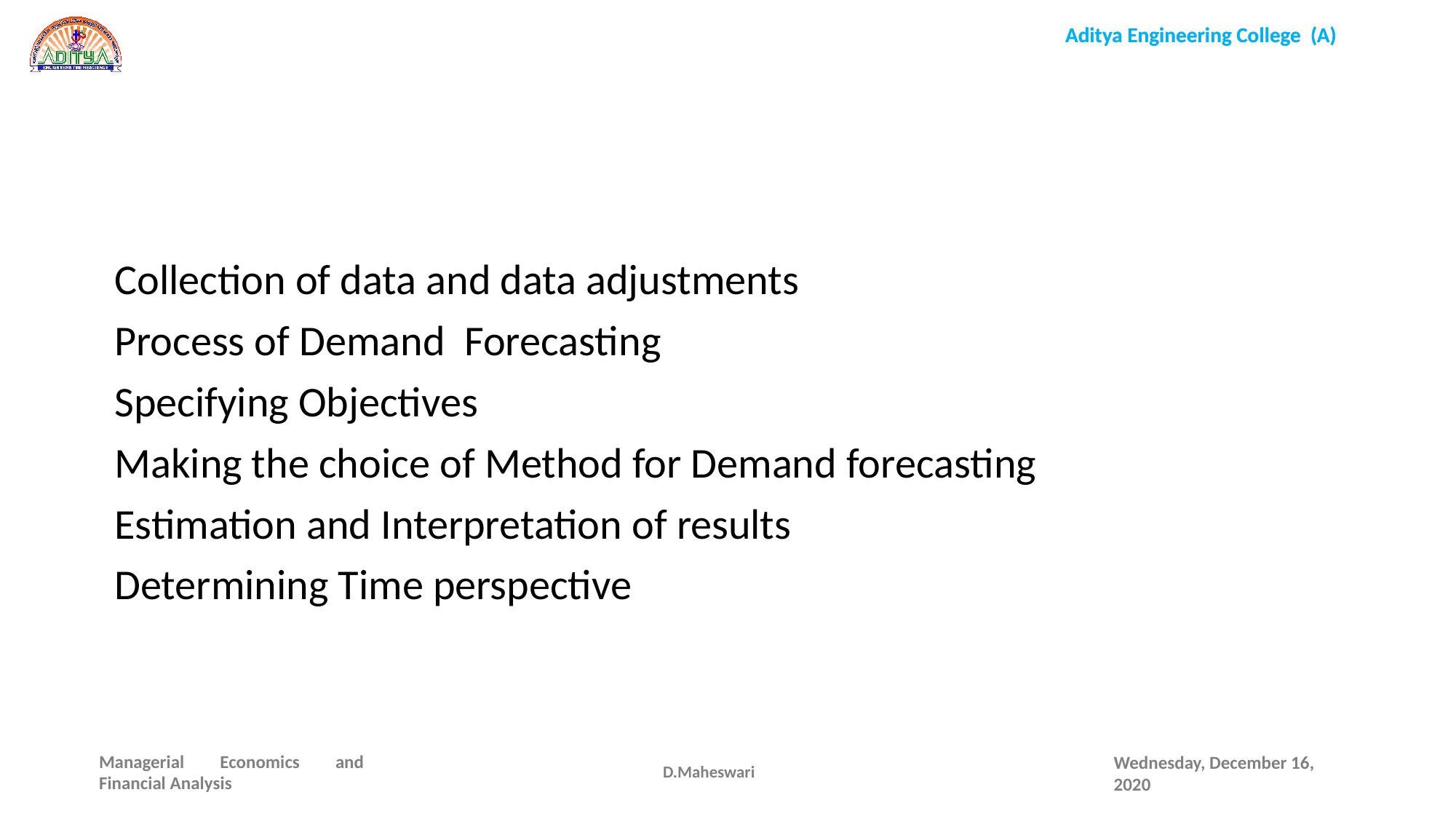

Collection of data and data adjustments
Process of Demand  Forecasting
Specifying Objectives
Making the choice of Method for Demand forecasting
Estimation and Interpretation of results
Determining Time perspective

D.Maheswari
Wednesday, December 16, 2020